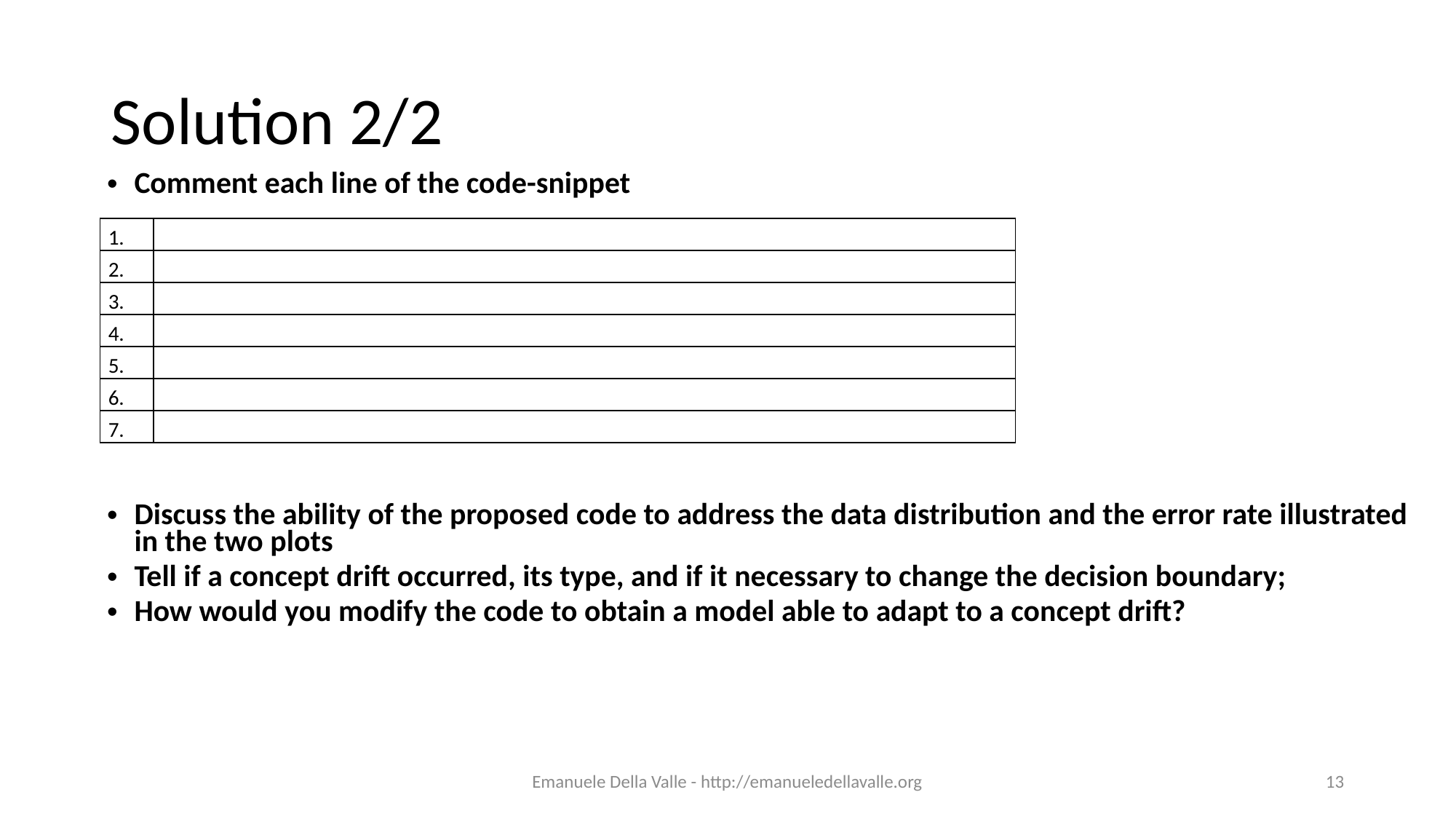

# Solution 2/2
Comment each line of the code-snippet
| 1. |  |
| --- | --- |
| 2. |  |
| 3. |  |
| 4. |  |
| 5. |  |
| 6. |  |
| 7. |  |
Discuss the ability of the proposed code to address the data distribution and the error rate illustrated in the two plots
Tell if a concept drift occurred, its type, and if it necessary to change the decision boundary;
How would you modify the code to obtain a model able to adapt to a concept drift?
Emanuele Della Valle - http://emanueledellavalle.org
13